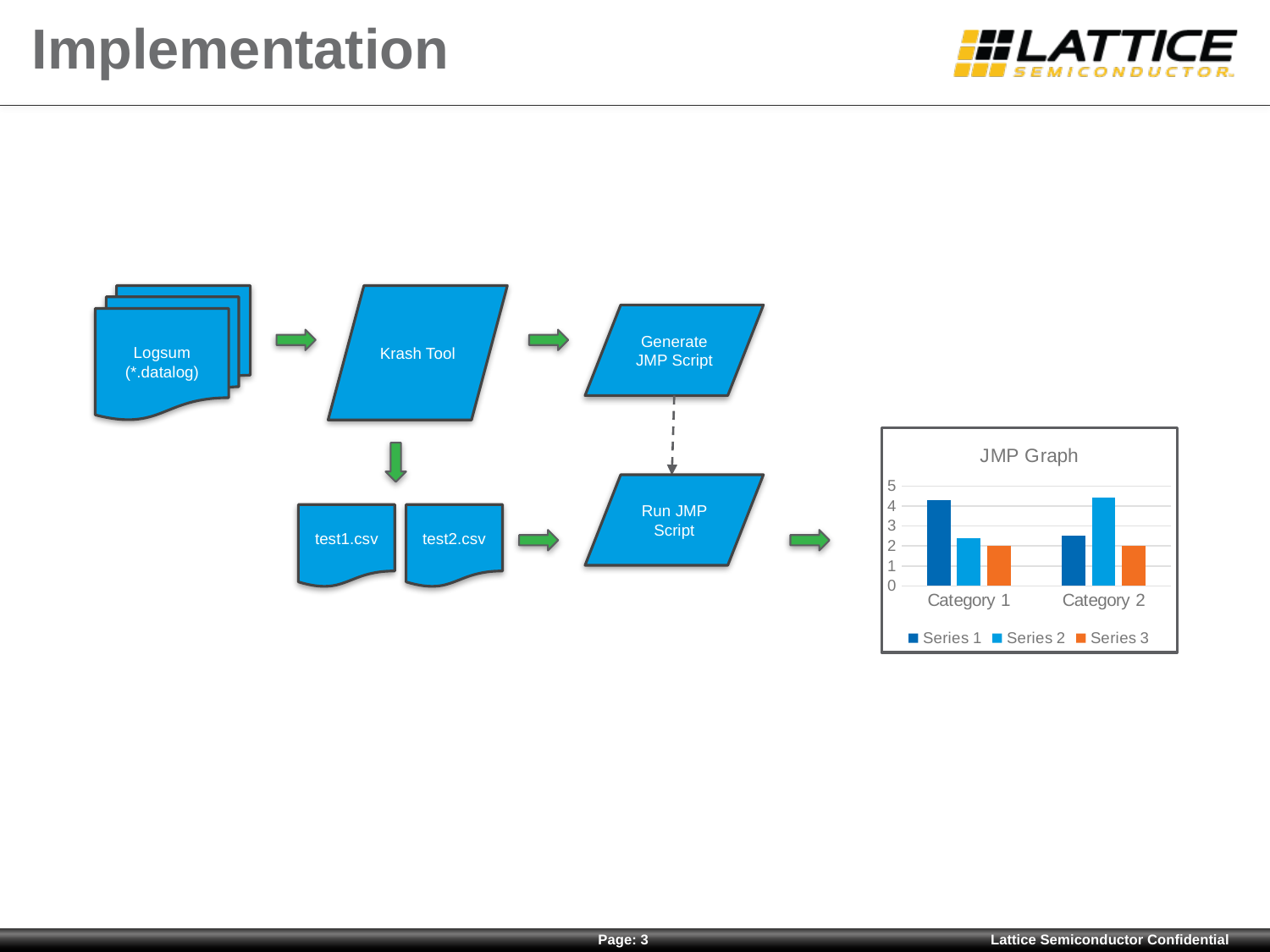

Implementation
Logsum
(*.datalog)
Krash Tool
Generate JMP Script

### Chart: JMP Graph

| Category | Series 1 | Series 2 | Series 3 |
|---|---|---|---|
| Category 1 | 4.3 | 2.4 | 2.0 |
| Category 2 | 2.5 | 4.4 | 2.0 |
Run JMP Script
test1.csv
test2.csv